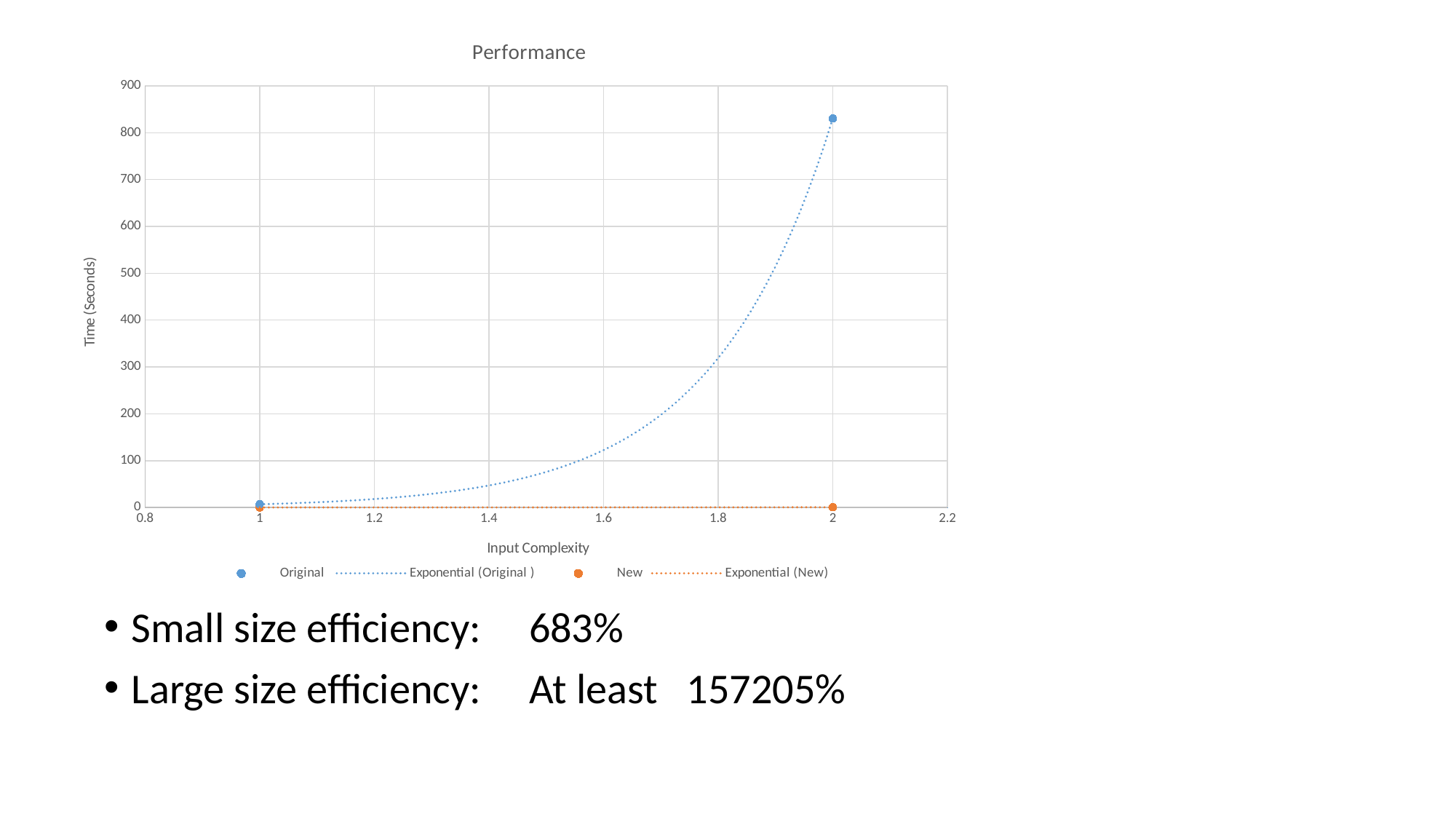

### Chart: Performance

| Category | Original  | New |
|---|---|---|
Small size efficiency:     683%
Large size efficiency:     At least   157205%